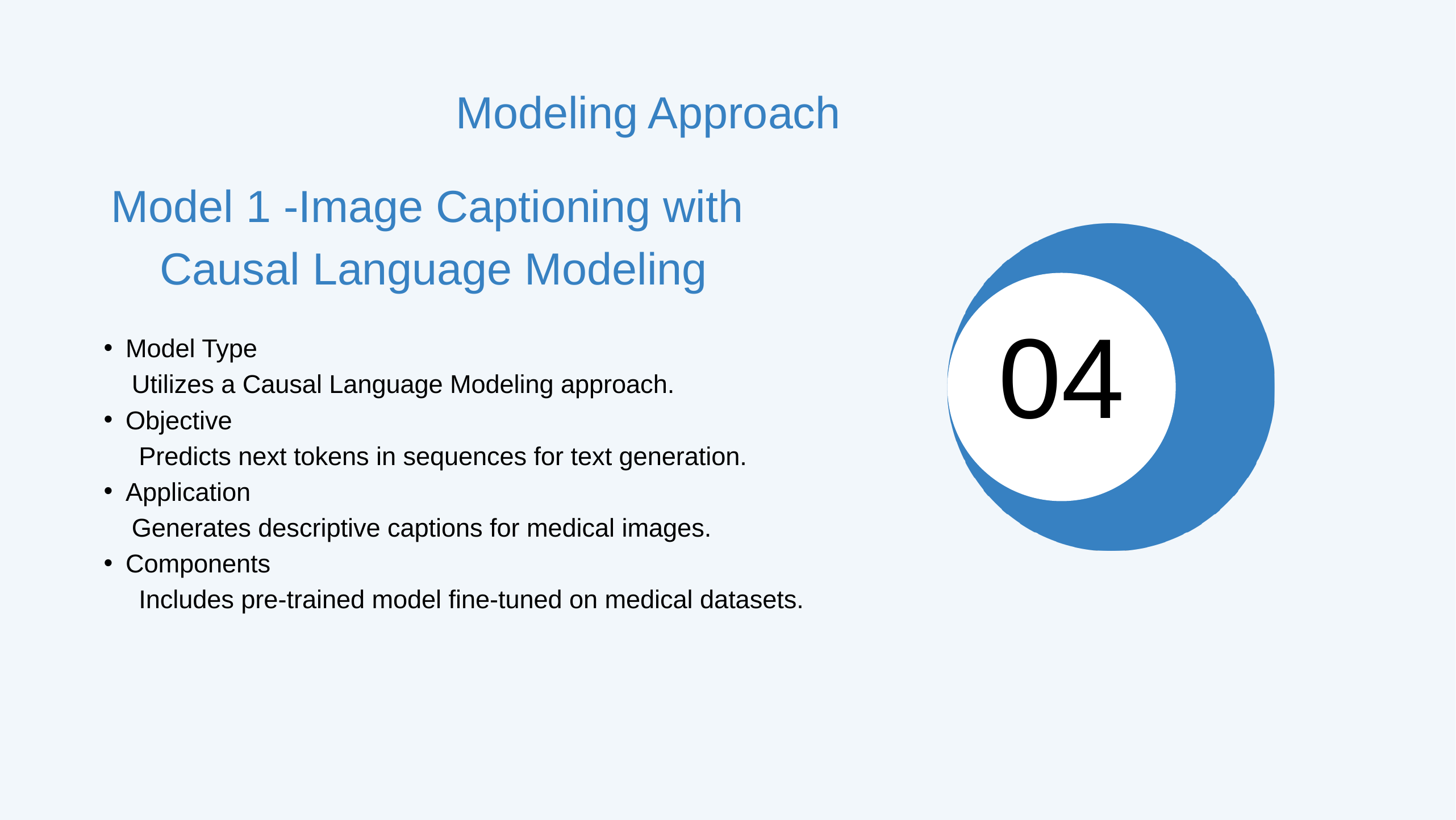

Modeling Approach
Model 1 -Image Captioning with
Causal Language Modeling

04
Model Type
       Utilizes a Causal Language Modeling approach.
Objective
        Predicts next tokens in sequences for text generation.
Application
       Generates descriptive captions for medical images.
Components
        Includes pre-trained model fine-tuned on medical datasets.